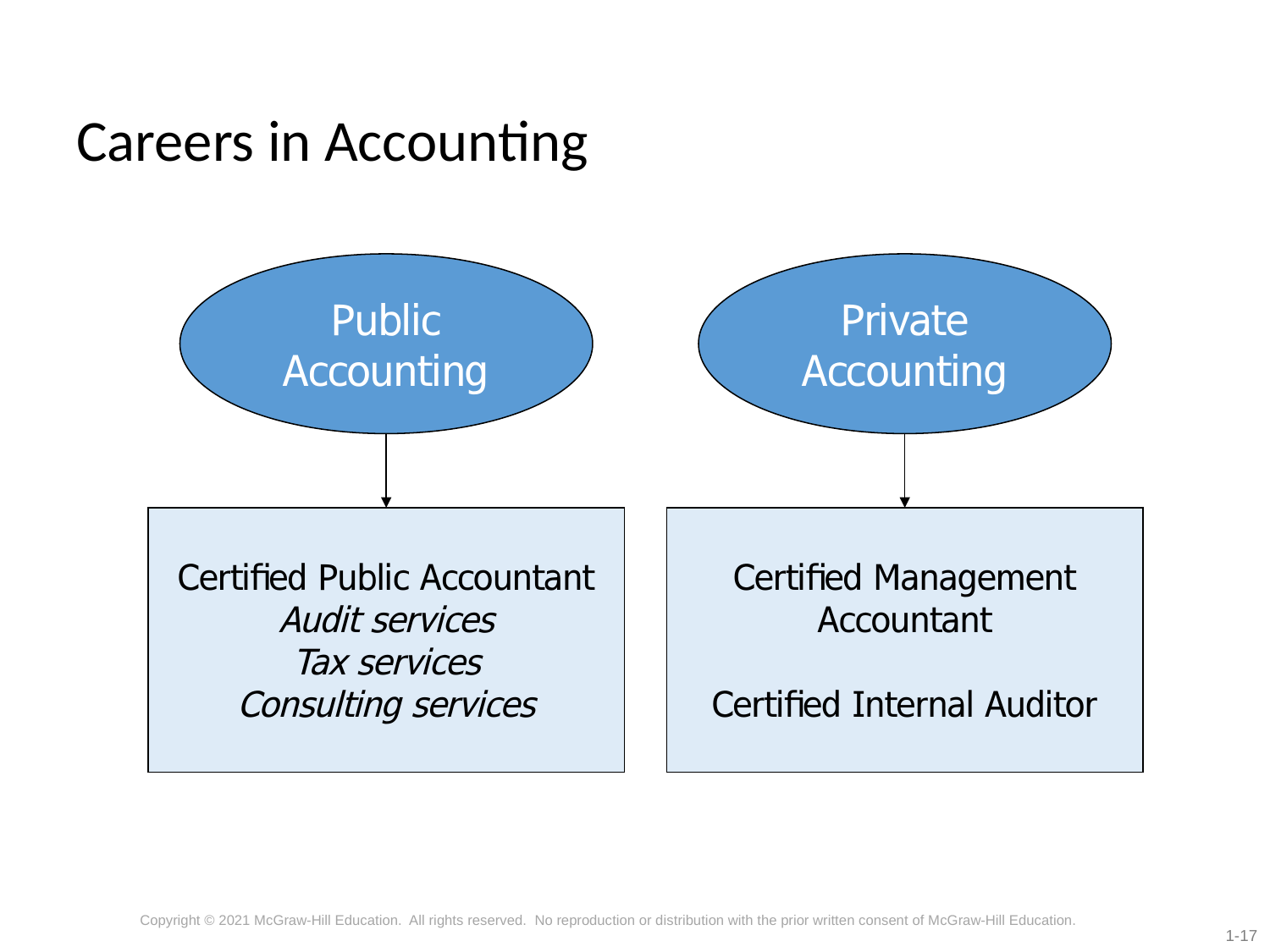

# Careers in Accounting
Public Accounting
Certified Public Accountant
Audit services
Tax services
Consulting services
Private Accounting
Certified Management Accountant

Certified Internal Auditor